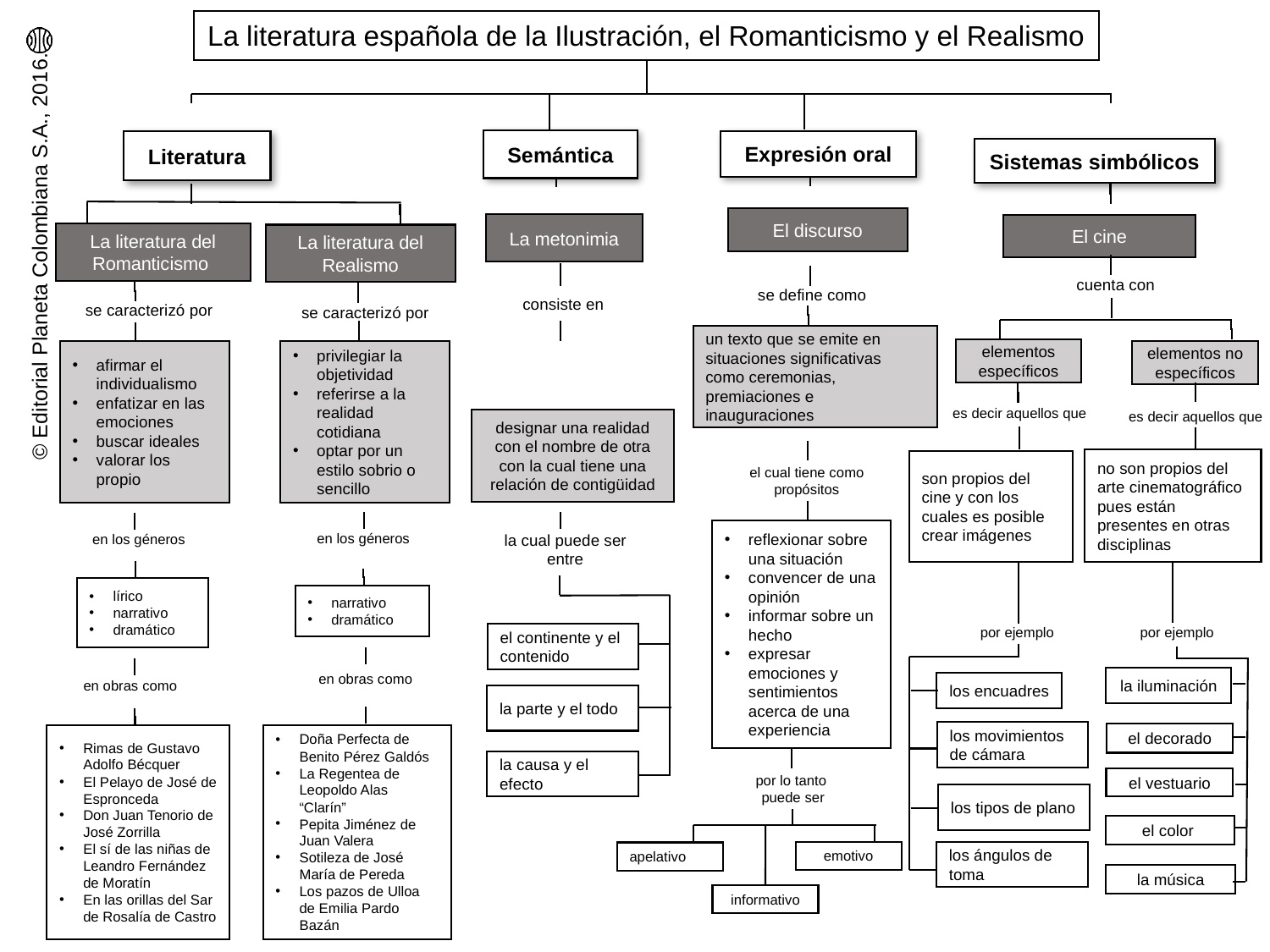

La literatura española de la Ilustración, el Romanticismo y el Realismo
Semántica
Expresión oral
Literatura
Sistemas simbólicos
El discurso
La metonimia
El cine
La literatura del Romanticismo
La literatura del Realismo
cuenta con
se define como
consiste en
se caracterizó por
se caracterizó por
un texto que se emite en situaciones significativas como ceremonias, premiaciones e inauguraciones
elementos específicos

afirmar el individualismo
enfatizar en las emociones
buscar ideales
valorar los propio

privilegiar la objetividad
referirse a la realidad cotidiana
optar por un estilo sobrio o sencillo

elementos no específicos
es decir aquellos que
es decir aquellos que
designar una realidad con el nombre de otra con la cual tiene una relación de contigüidad
no son propios del arte cinematográfico pues están presentes en otras disciplinas
son propios del cine y con los cuales es posible crear imágenes
el cual tiene como propósitos
reflexionar sobre una situación
convencer de una opinión
informar sobre un hecho
expresar emociones y sentimientos acerca de una experiencia
en los géneros
la cual puede ser entre
en los géneros

lírico
narrativo
dramático

narrativo
dramático

por ejemplo
por ejemplo
el continente y el contenido
en obras como
la iluminación
en obras como
los encuadres
la parte y el todo
los movimientos de cámara
el decorado
Rimas de Gustavo Adolfo Bécquer
El Pelayo de José de Espronceda
Don Juan Tenorio de José Zorrilla
El sí de las niñas de Leandro Fernández de Moratín
En las orillas del Sar de Rosalía de Castro

Doña Perfecta de Benito Pérez Galdós
La Regentea de Leopoldo Alas “Clarín”
Pepita Jiménez de Juan Valera
Sotileza de José María de Pereda
Los pazos de Ulloa de Emilia Pardo Bazán

la causa y el efecto
por lo tanto
puede ser
el vestuario
los tipos de plano
el color
emotivo
los ángulos de toma
apelativo
la música
informativo